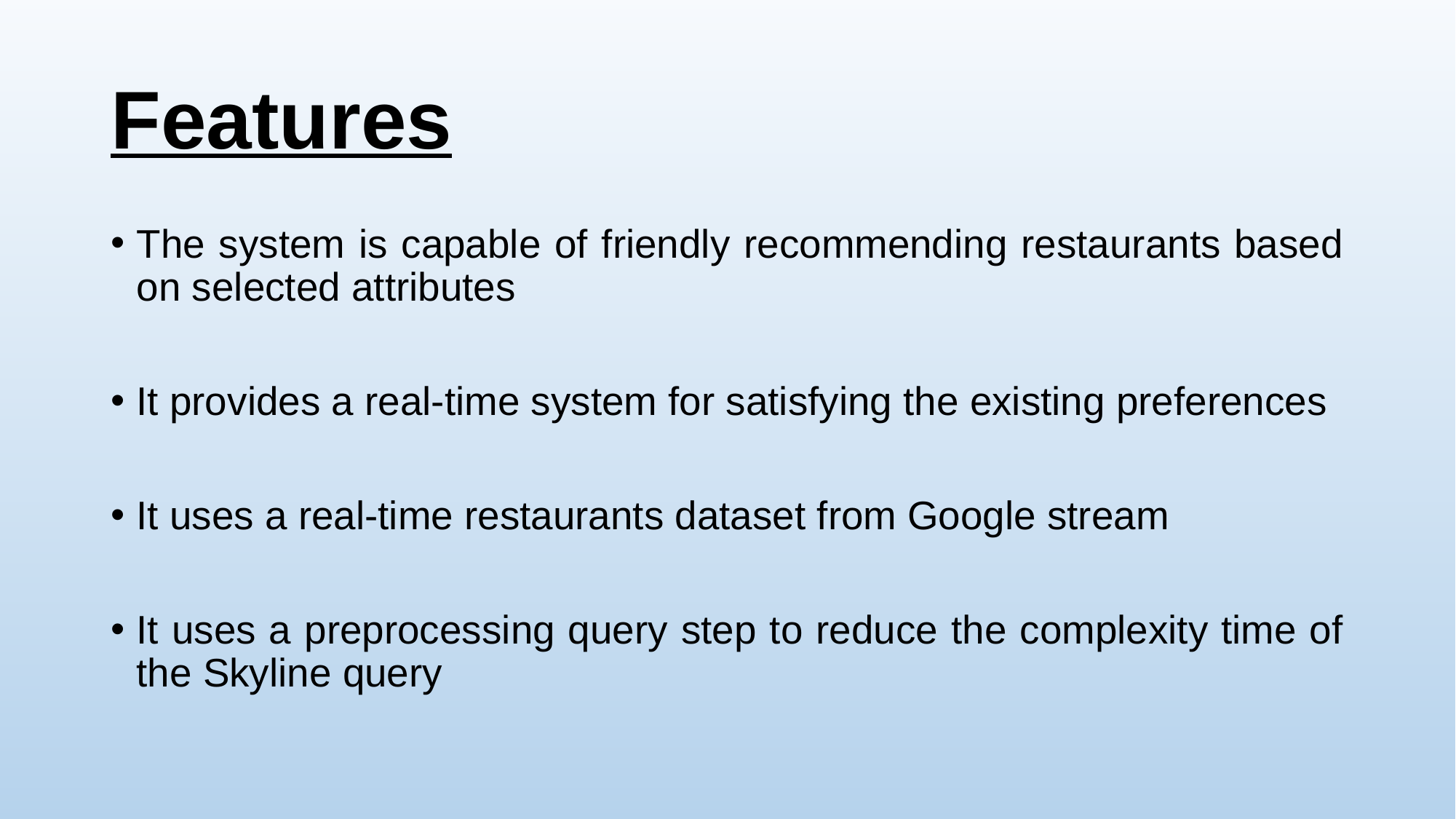

# Features
The system is capable of friendly recommending restaurants based on selected attributes

It provides a real-time system for satisfying the existing preferences

It uses a real-time restaurants dataset from Google stream

It uses a preprocessing query step to reduce the complexity time of the Skyline query